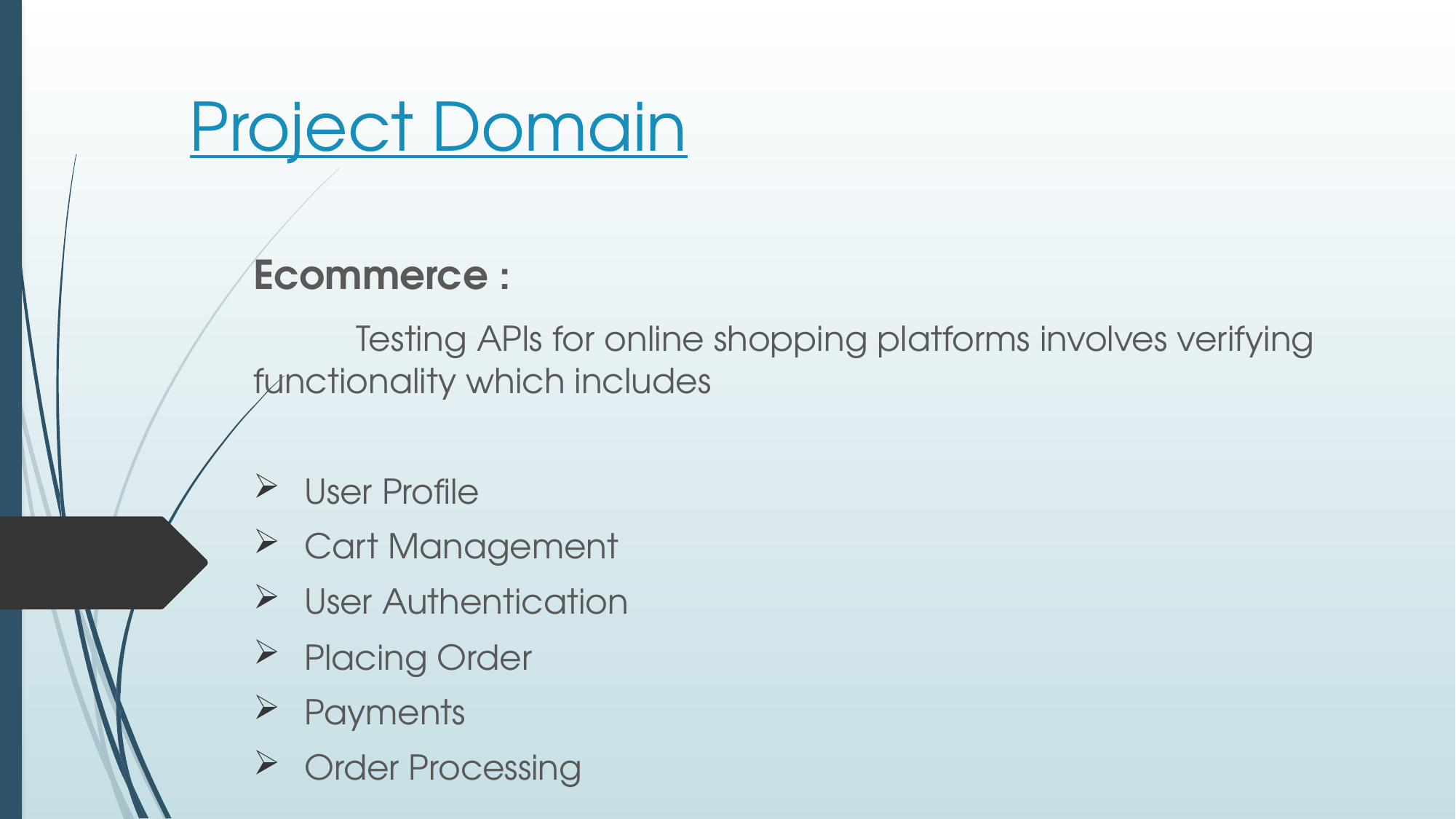

# Project Domain
Ecommerce :
					Testing APIs for online shopping platforms involves verifying functionality which includes

User Profile
Cart Management
User Authentication
Placing Order
Payments
Order Processing